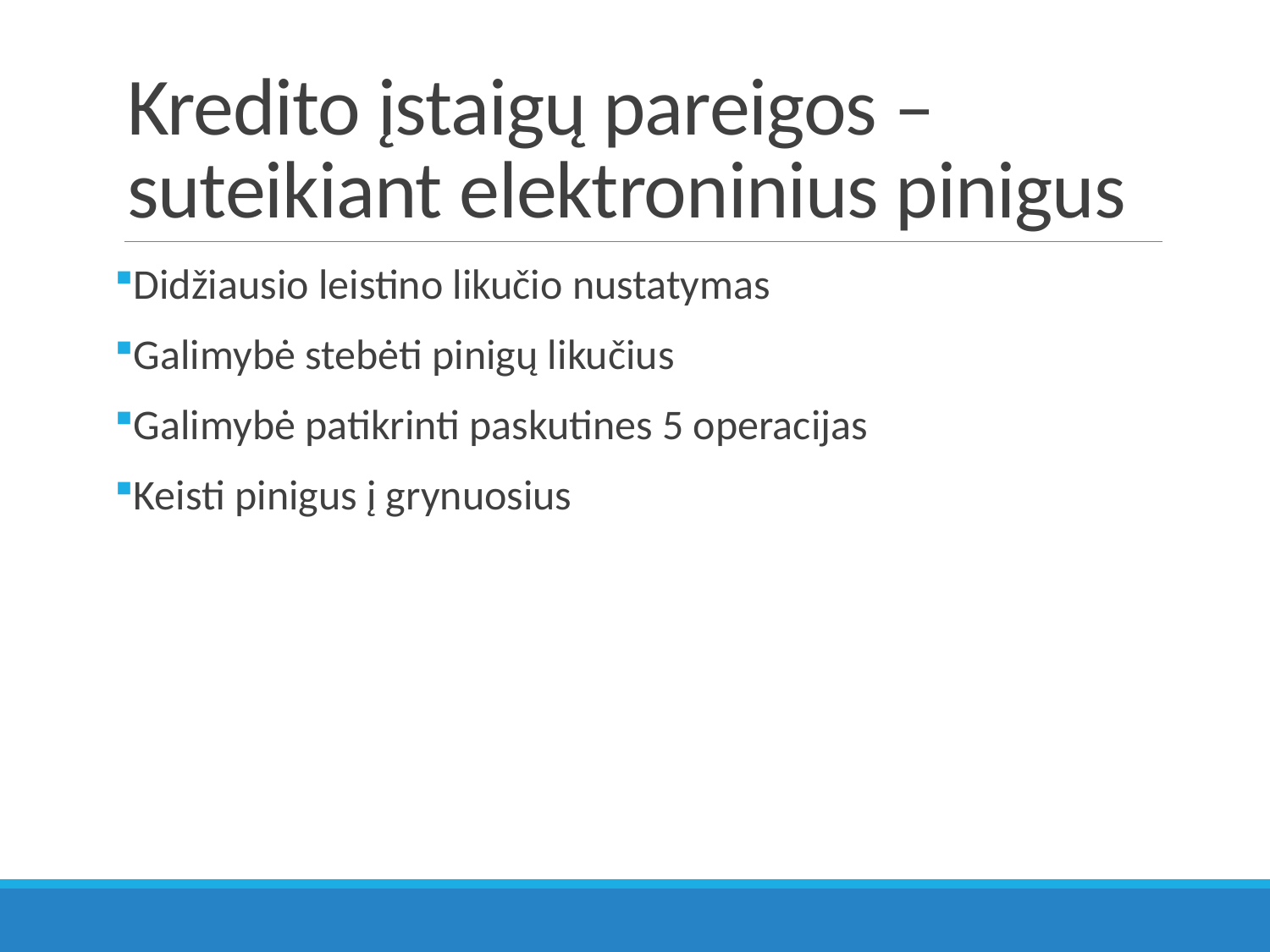

# Kredito įstaigų pareigos – suteikiant elektroninius pinigus
Didžiausio leistino likučio nustatymas
Galimybė stebėti pinigų likučius
Galimybė patikrinti paskutines 5 operacijas
Keisti pinigus į grynuosius